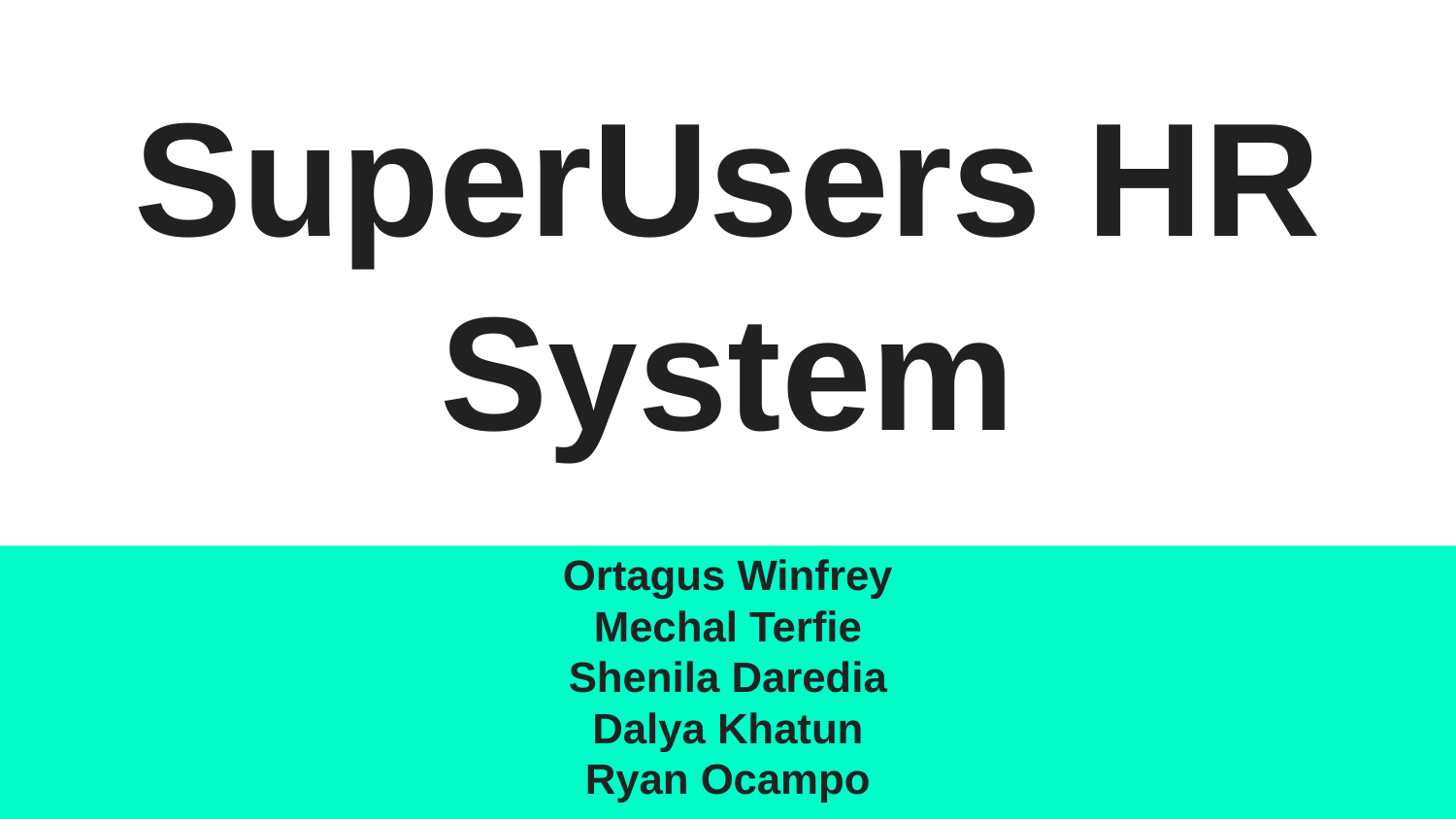

# SuperUsers HR System
Ortagus Winfrey
Mechal Terfie
Shenila Daredia
Dalya Khatun
Ryan Ocampo